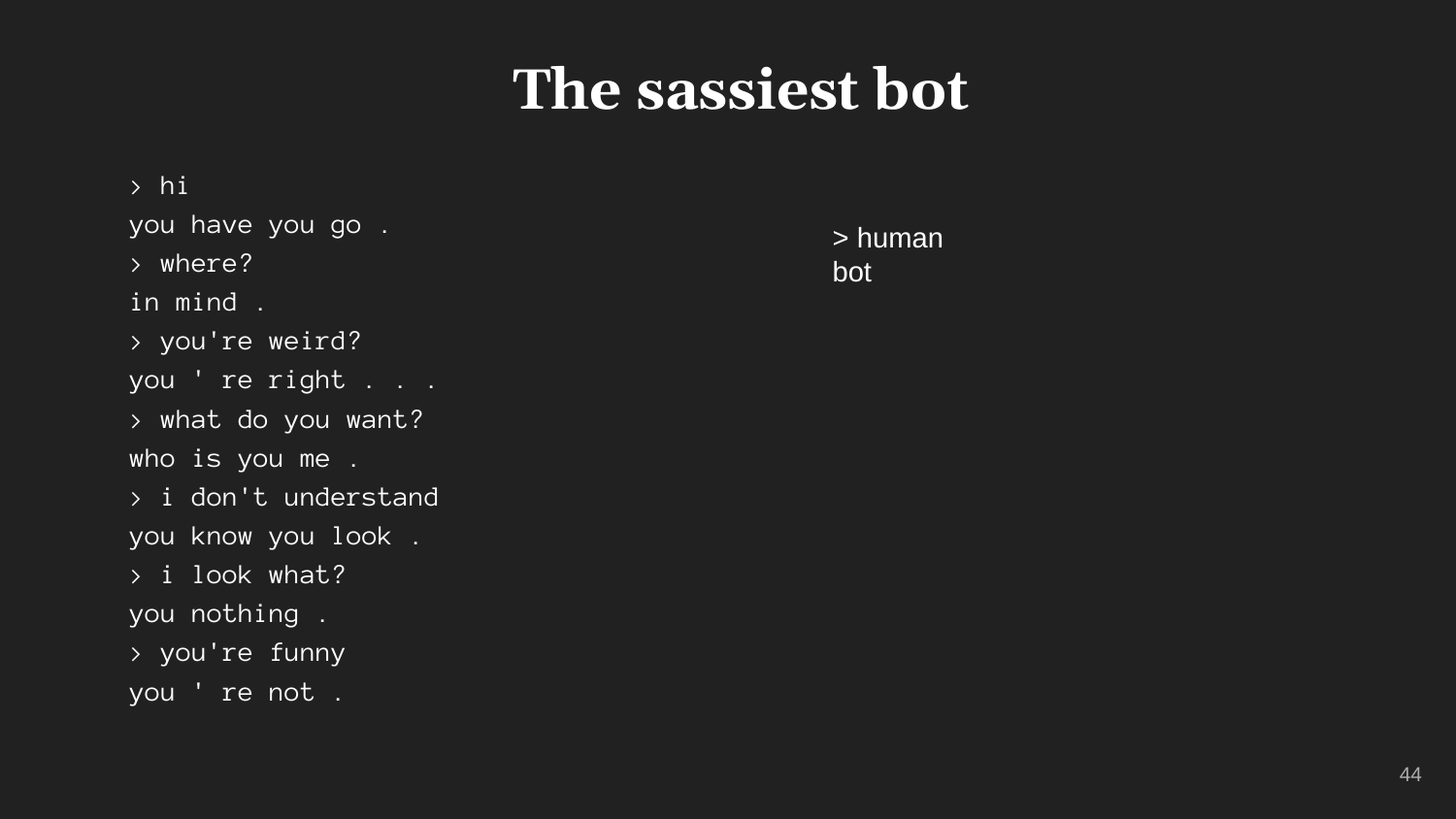

# The sassiest bot
> hi
you have you go .
> where?
in mind .
> you're weird?
you ' re right . . .
> what do you want?
who is you me .
> i don't understand
you know you look .
> i look what?
you nothing .
> you're funny
you ' re not .
> human
bot
44